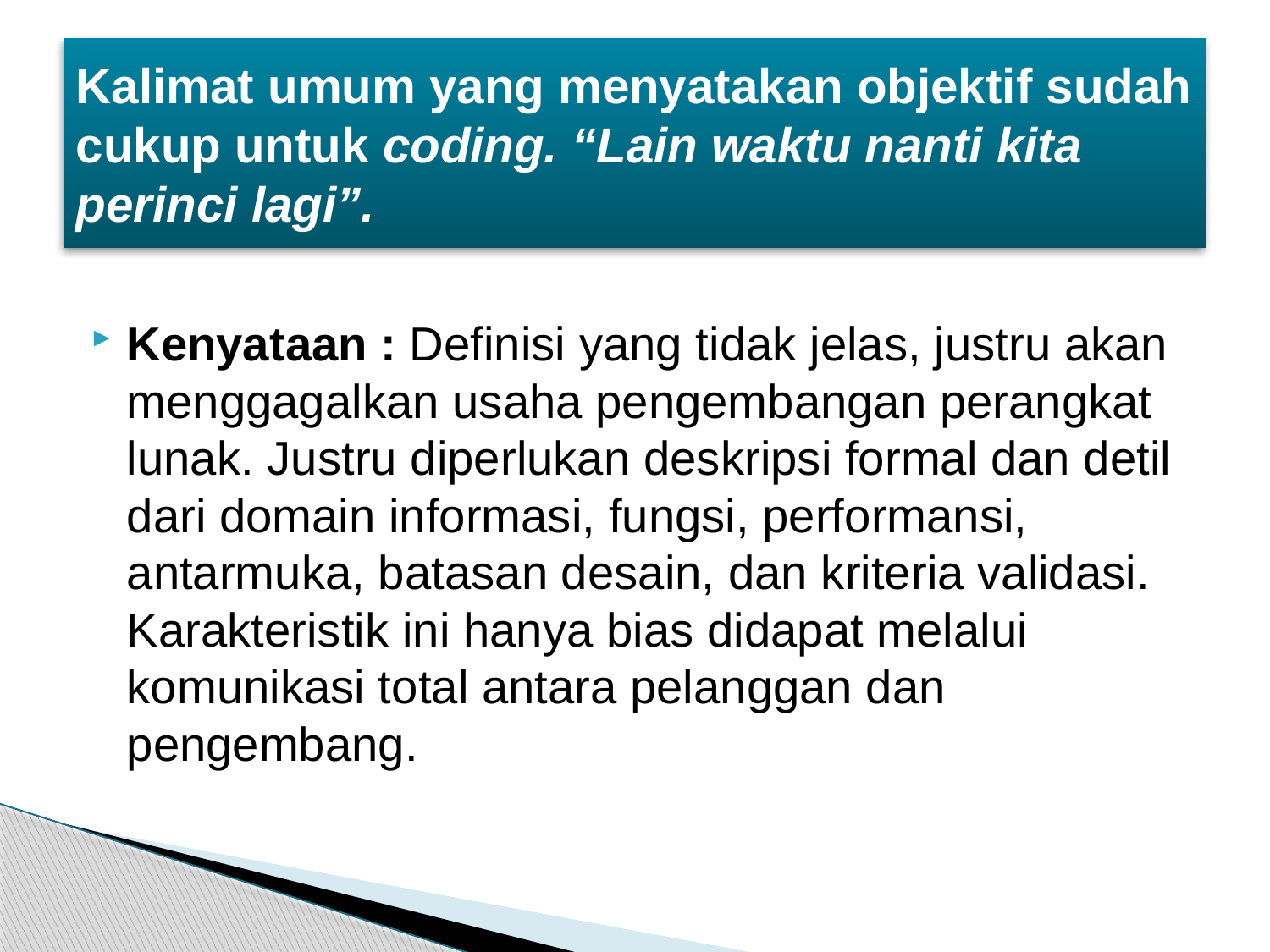

# Kalimat umum yang menyatakan objektif sudah cukup untuk coding. “Lain waktu nanti kita perinci lagi”.
Kenyataan : Definisi yang tidak jelas, justru akan menggagalkan usaha pengembangan perangkat lunak. Justru diperlukan deskripsi formal dan detil dari domain informasi, fungsi, performansi, antarmuka, batasan desain, dan kriteria validasi. Karakteristik ini hanya bias didapat melalui komunikasi total antara pelanggan dan pengembang.